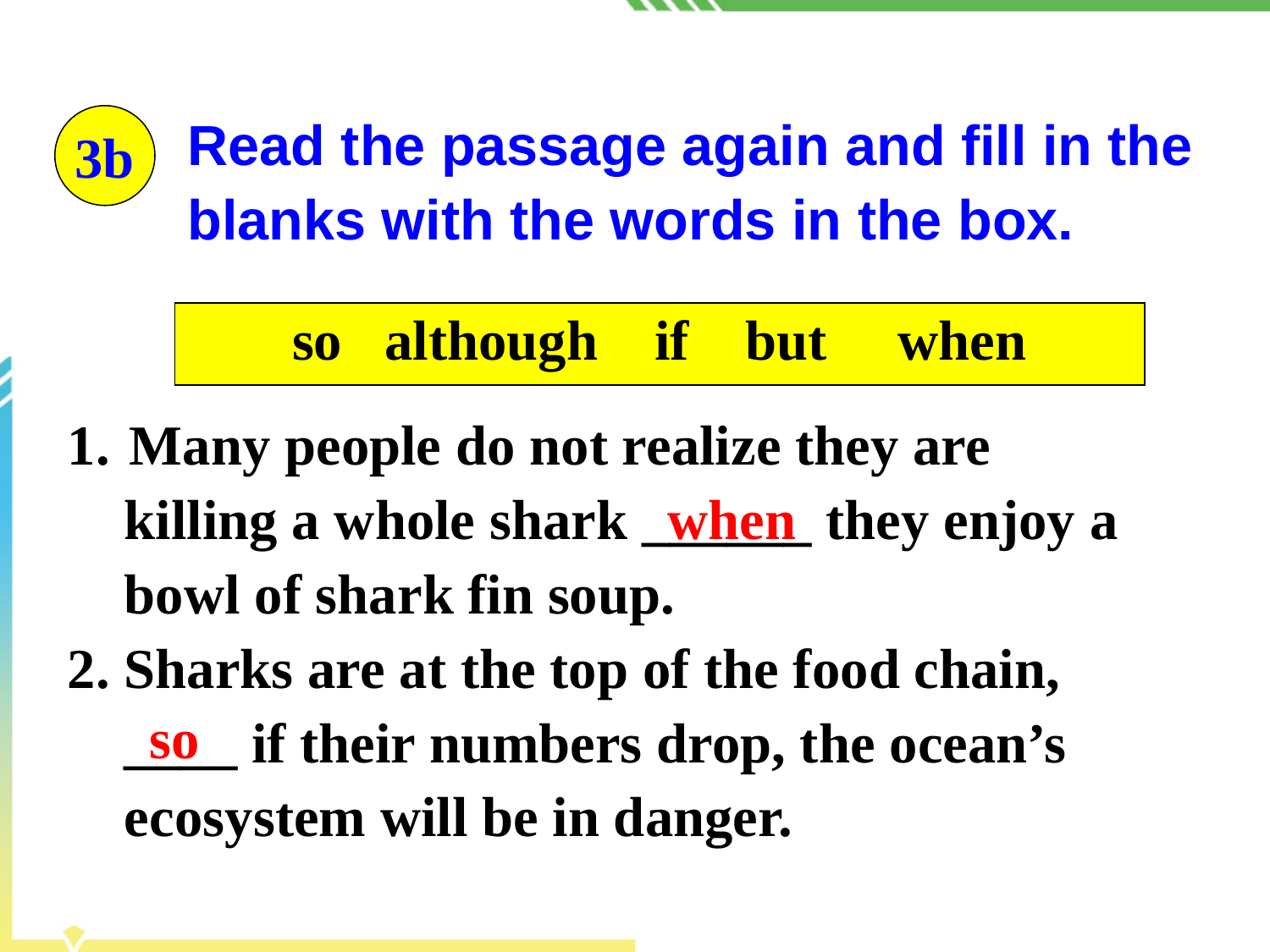

Read the passage again and fill in the blanks with the words in the box.
3b
| so although if but when |
| --- |
 Many people do not realize they are
    killing a whole shark ______ they enjoy a
    bowl of shark fin soup.
2. Sharks are at the top of the food chain,
    ____ if their numbers drop, the ocean’s
    ecosystem will be in danger.
when
so